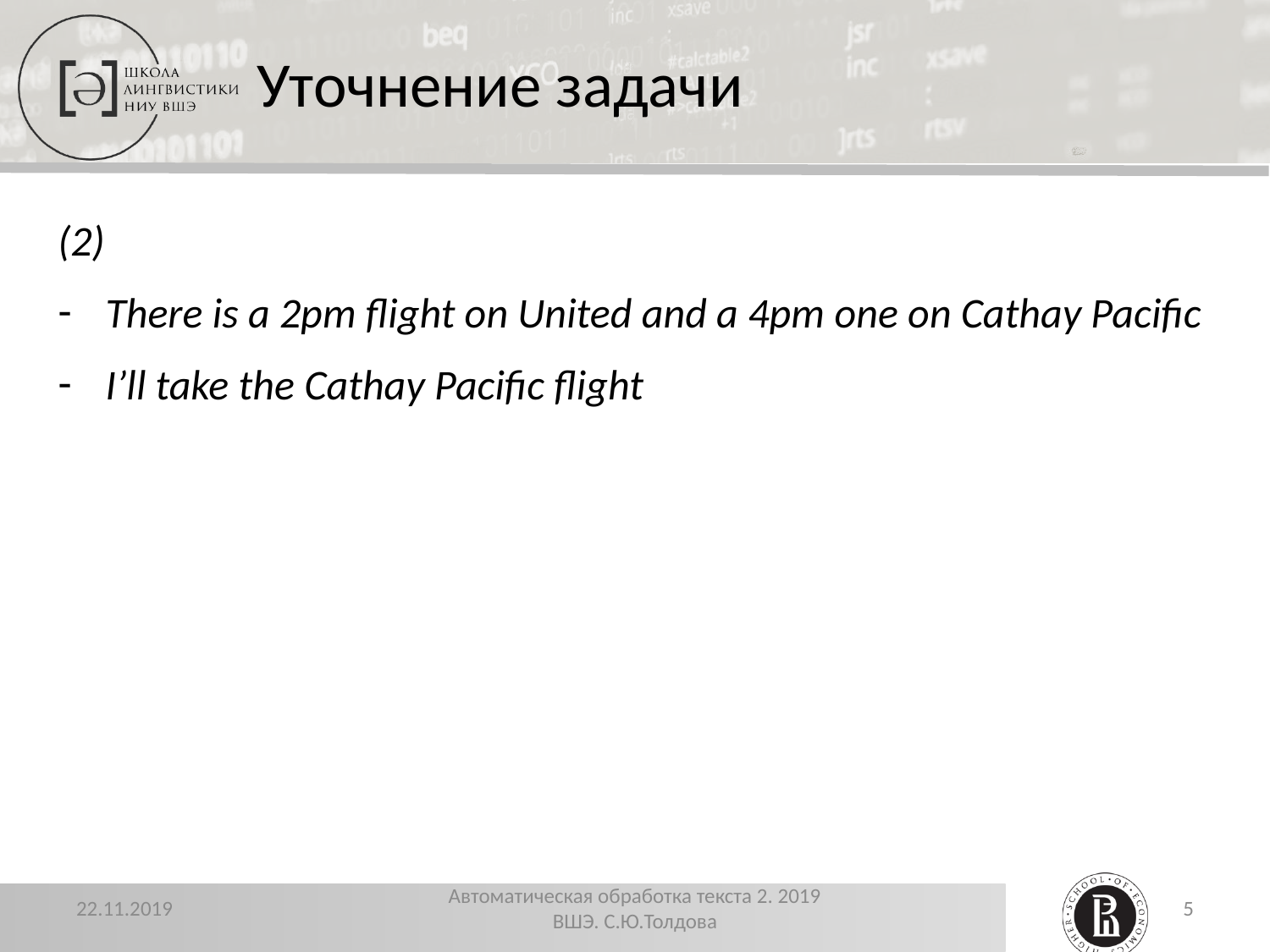

# Уточнение задачи

(2)
There is a 2pm flight on United and a 4pm one on Cathay Pacific
I’ll take the Cathay Pacific flight

22.11.2019
Автоматическая обработка текста 2. 2019 ВШЭ. С.Ю.Толдова
5